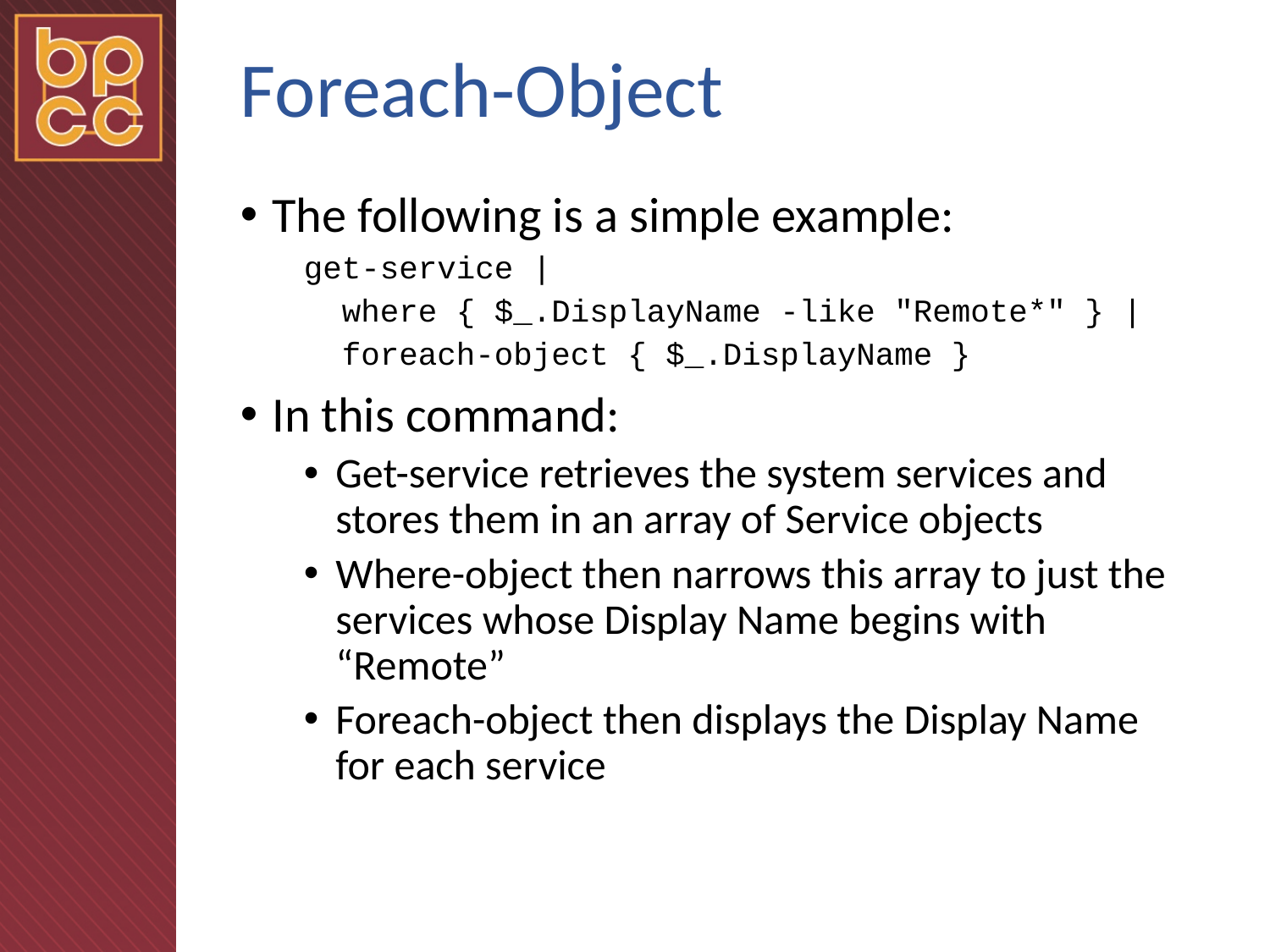

# Foreach-Object
The following is a simple example:
get-service |
  where { $_.DisplayName -like "Remote*" } |
  foreach-object { $_.DisplayName }
In this command:
Get-service retrieves the system services and stores them in an array of Service objects
Where-object then narrows this array to just the services whose Display Name begins with “Remote”
Foreach-object then displays the Display Name for each service